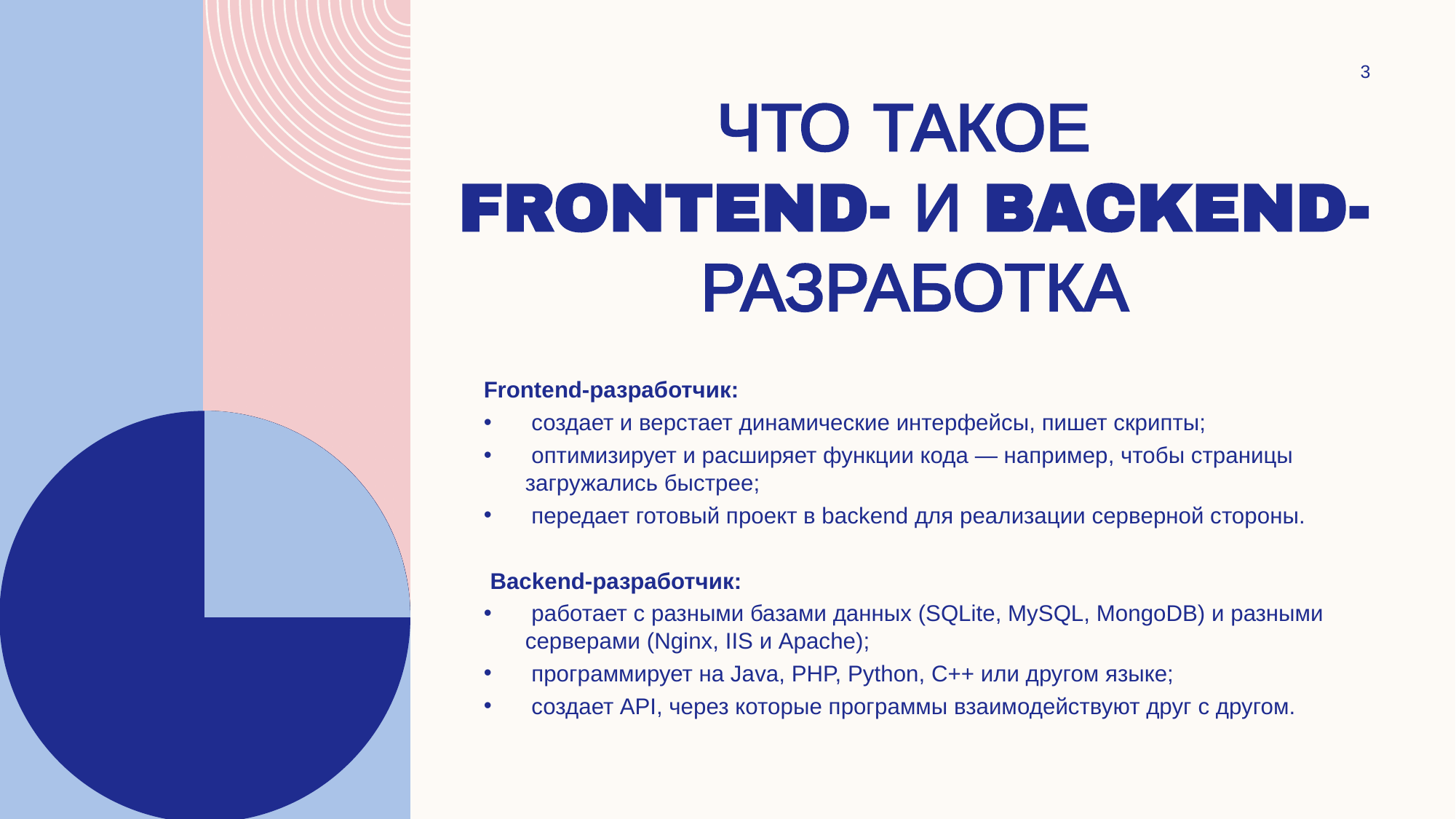

3
# Что такое frontend- и backend-разработка
Frontend-разработчик:
 создает и верстает динамические интерфейсы, пишет скрипты;
 оптимизирует и расширяет функции кода — например, чтобы страницы загружались быстрее;
 передает готовый проект в backend для реализации серверной стороны.

 Backend-разработчик:
 работает с разными базами данных (SQLite, MySQL, MongoDB) и разными серверами (Nginx, IIS и Apache);
 программирует на Java, PHP, Python, C++ или другом языке;
 создает API, через которые программы взаимодействуют друг с другом.